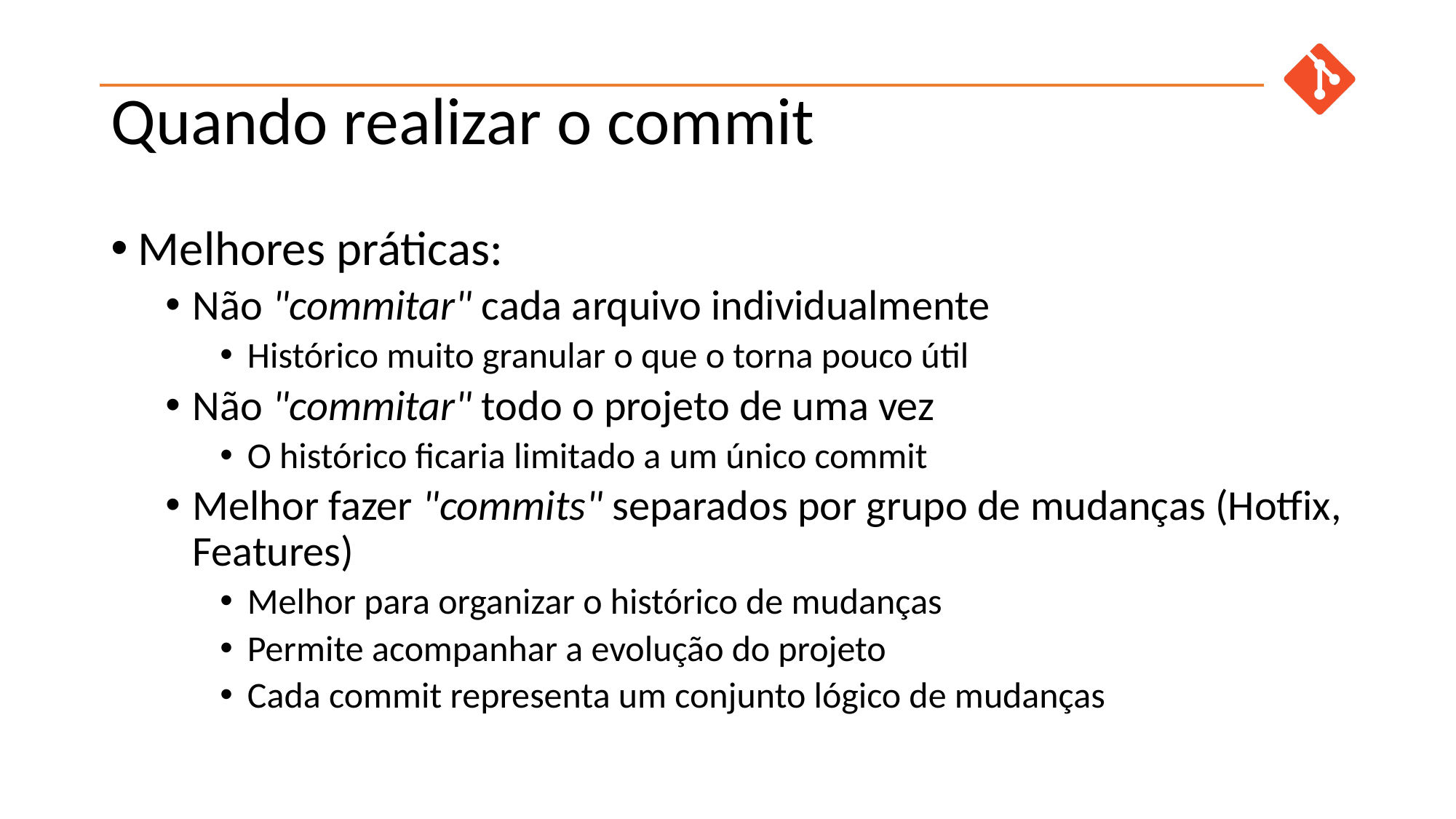

# Quando realizar o commit
Melhores práticas:
Não "commitar" cada arquivo individualmente
Histórico muito granular o que o torna pouco útil
Não "commitar" todo o projeto de uma vez
O histórico ficaria limitado a um único commit
Melhor fazer "commits" separados por grupo de mudanças (Hotfix, Features)
Melhor para organizar o histórico de mudanças
Permite acompanhar a evolução do projeto
Cada commit representa um conjunto lógico de mudanças